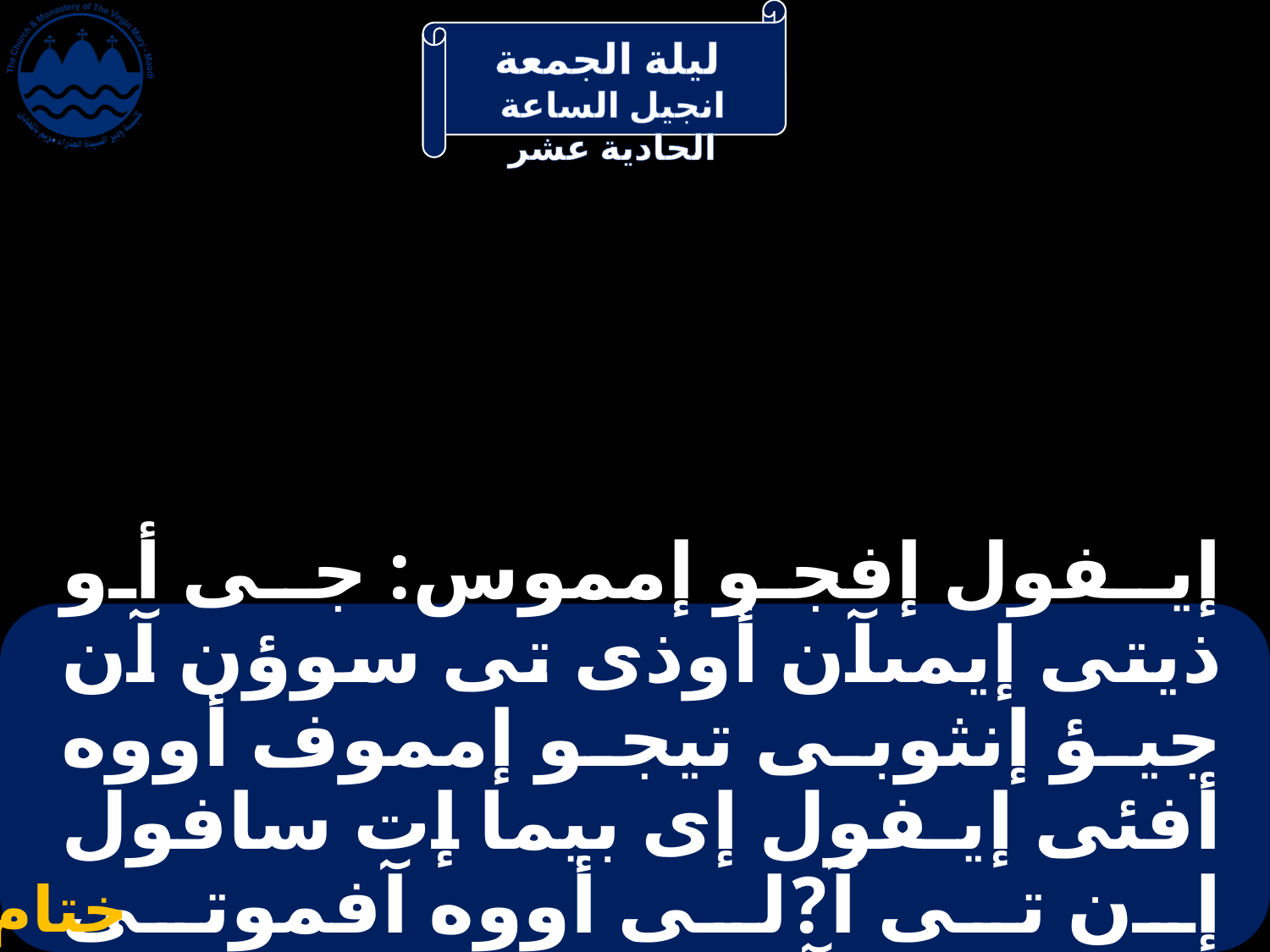

# إيـفول إفجو إمموس: جـى أو ذيتى إيمىآن أوذى تى سوؤن آن جيؤ إنثوبى تيجو إمموف أووه أفئى إيـفول إى بيما إت سافول إن تى آ?لى أووه آفموتى إنـجـي بى آليكتور.
ختام